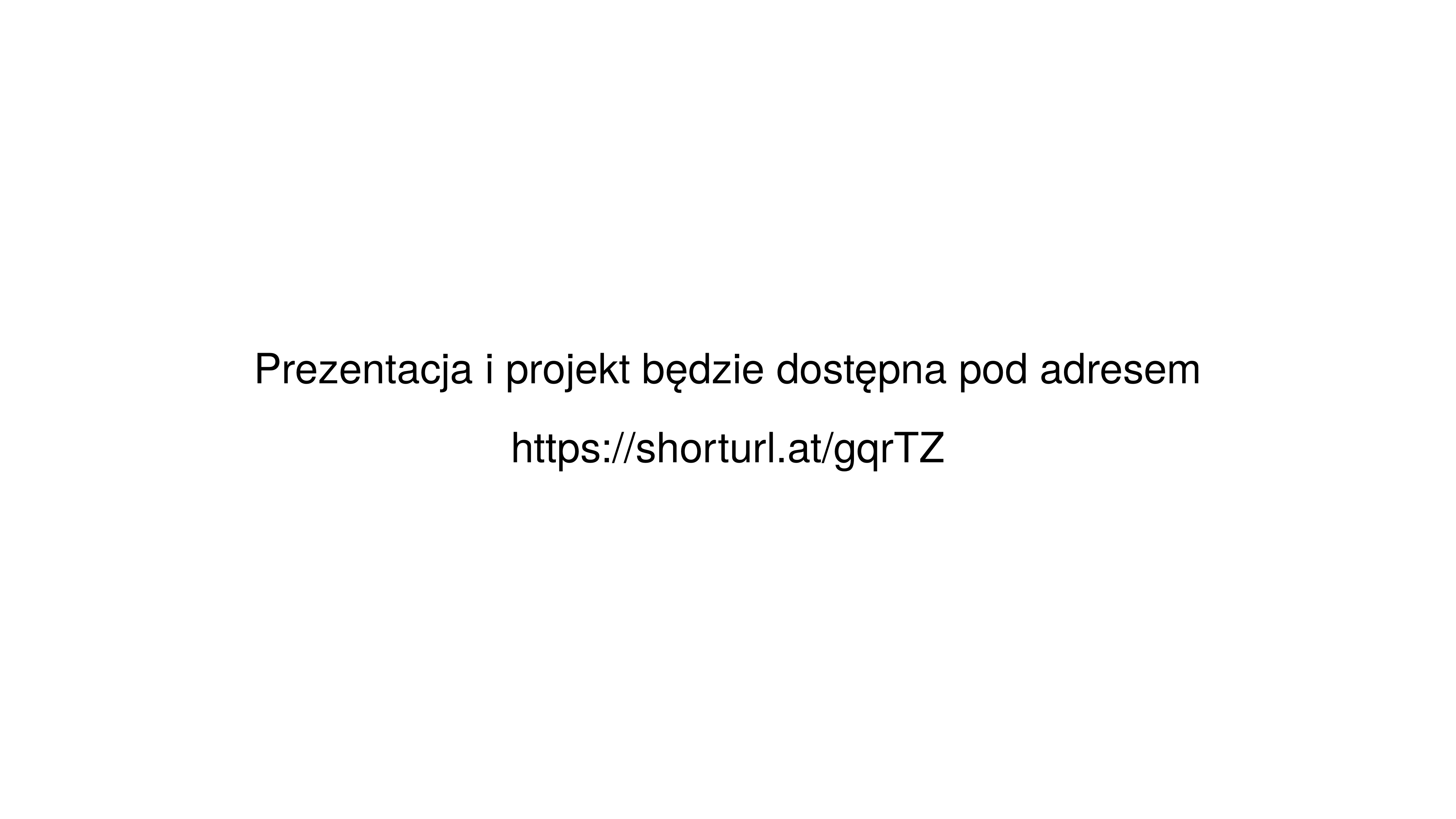

Prezentacja i projekt będzie dostępna pod adresem
https://shorturl.at/gqrTZ